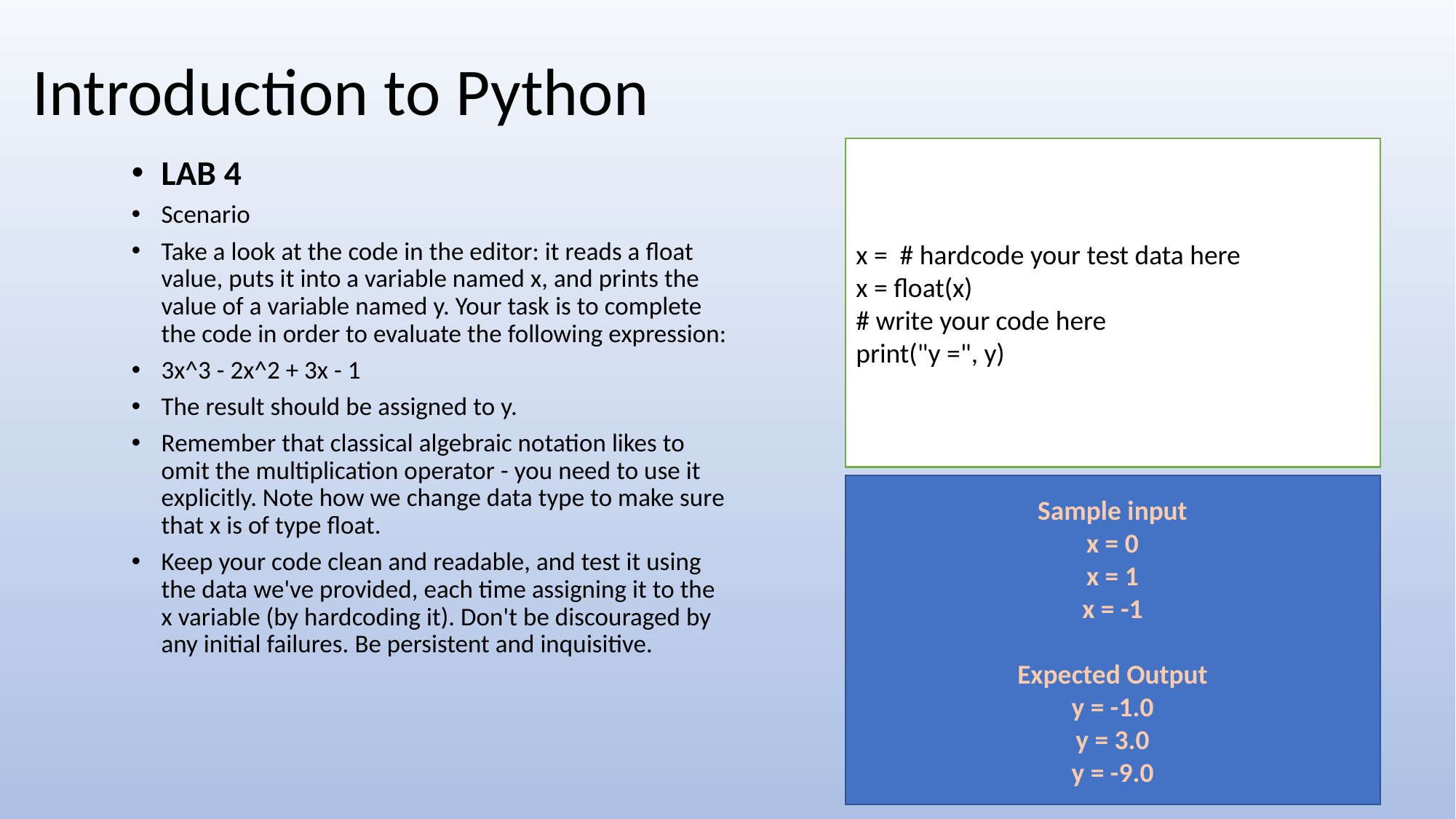

# Introduction to Python
x =  # hardcode your test data here
x = float(x)
# write your code here
print("y =", y)
LAB 4
Scenario
Take a look at the code in the editor: it reads a float value, puts it into a variable named x, and prints the value of a variable named y. Your task is to complete the code in order to evaluate the following expression:
3x^3 - 2x^2 + 3x - 1
The result should be assigned to y.
Remember that classical algebraic notation likes to omit the multiplication operator - you need to use it explicitly. Note how we change data type to make sure that x is of type float.
Keep your code clean and readable, and test it using the data we've provided, each time assigning it to the x variable (by hardcoding it). Don't be discouraged by any initial failures. Be persistent and inquisitive.

Sample input
x = 0
x = 1
x = -1

Expected Output
y = -1.0
y = 3.0
y = -9.0